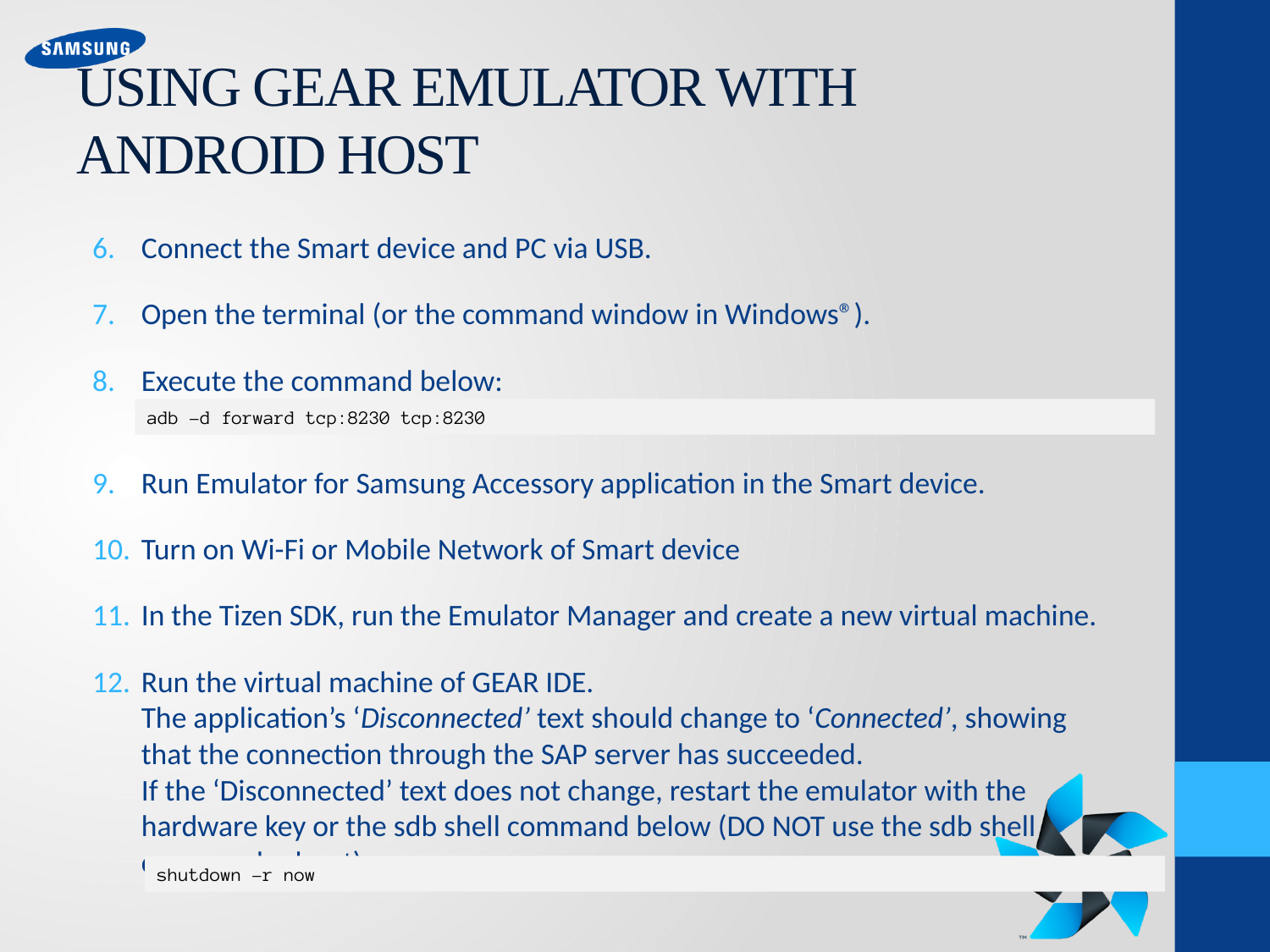

# USING GEAR EMULATOR WITH ANDROID HOST
Connect the Smart device and PC via USB.
Open the terminal (or the command window in Windows®).
Execute the command below:
Run Emulator for Samsung Accessory application in the Smart device.
Turn on Wi-Fi or Mobile Network of Smart device
In the Tizen SDK, run the Emulator Manager and create a new virtual machine.
Run the virtual machine of GEAR IDE.
The application’s ‘Disconnected’ text should change to ‘Connected’, showing that the connection through the SAP server has succeeded.
If the ‘Disconnected’ text does not change, restart the emulator with the hardware key or the sdb shell command below (DO NOT use the sdb shell command reboot)
adb –d forward tcp:8230 tcp:8230
shutdown –r now